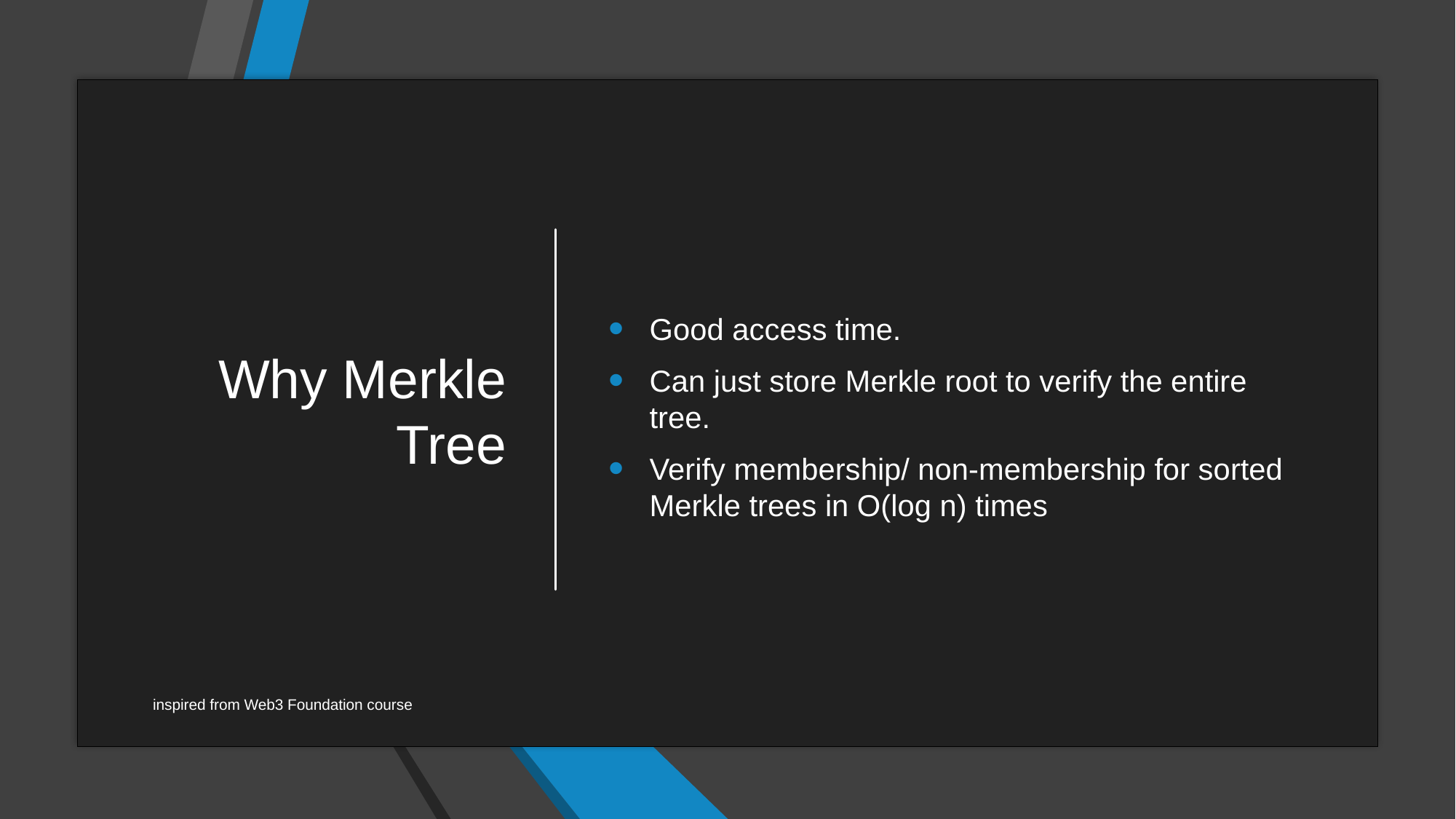

# Why Merkle Tree
Good access time.
Can just store Merkle root to verify the entire tree.
Verify membership/ non-membership for sorted Merkle trees in O(log n) times

inspired from Web3 Foundation course